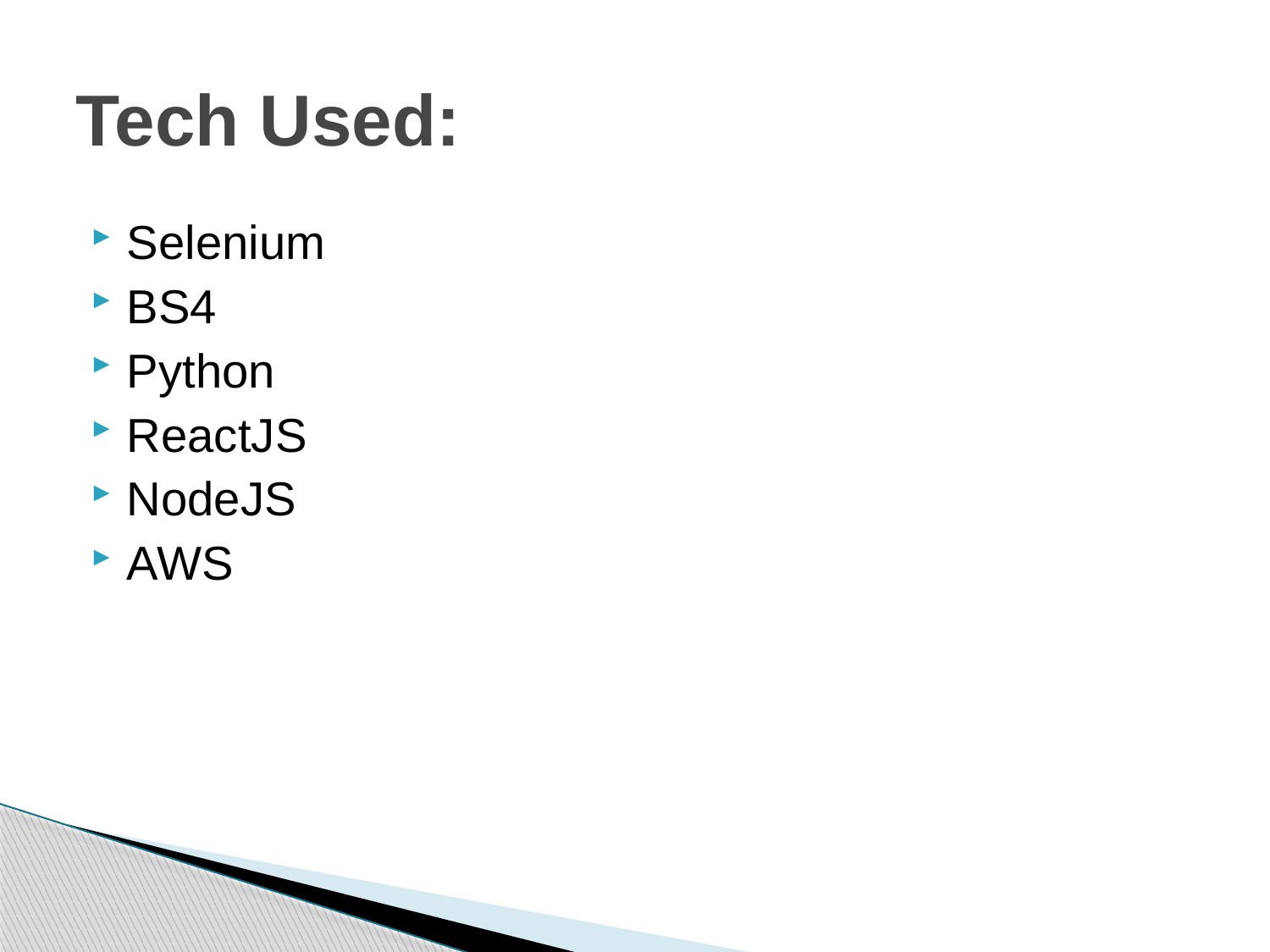

# Tech Used:
Selenium
BS4
Python
ReactJS
NodeJS
AWS